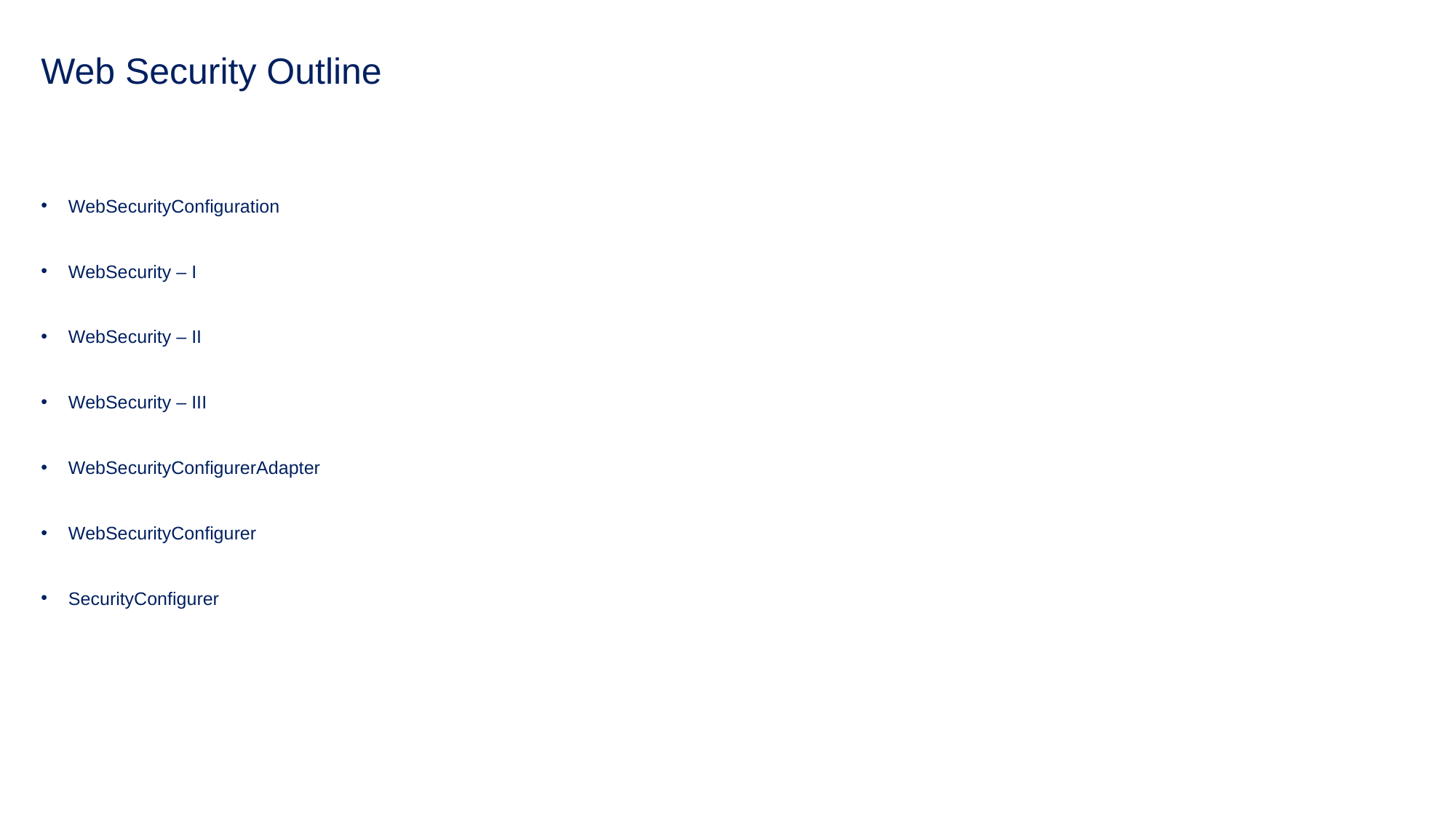

# Web Security Outline
WebSecurityConfiguration
WebSecurity – I
WebSecurity – II
WebSecurity – III
WebSecurityConfigurerAdapter
WebSecurityConfigurer
SecurityConfigurer